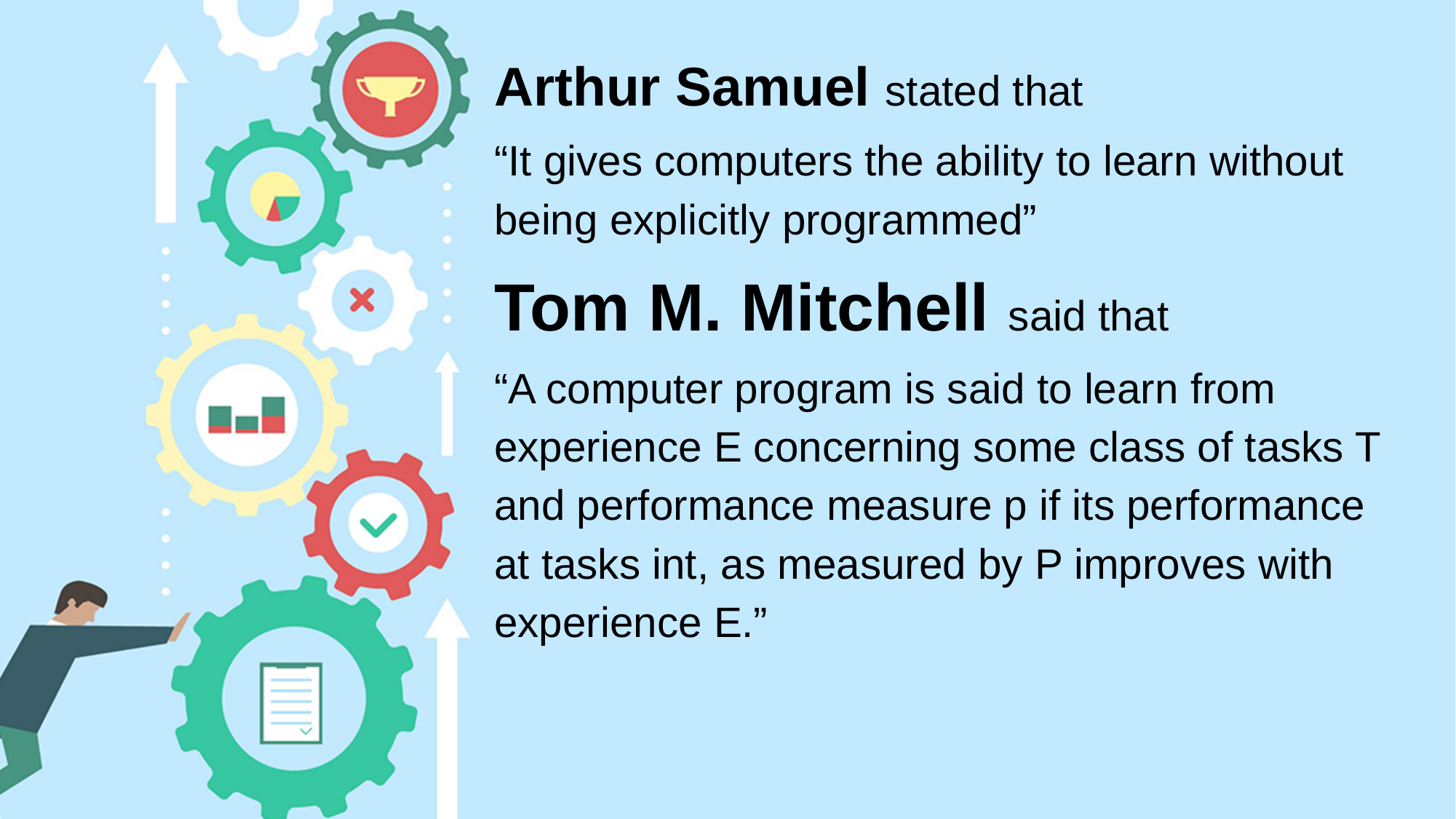

# Arthur Samuel stated that
“It gives computers the ability to learn without being explicitly programmed”
Tom M. Mitchell said that
“A computer program is said to learn from experience E concerning some class of tasks T and performance measure p if its performance at tasks int, as measured by P improves with experience E.”